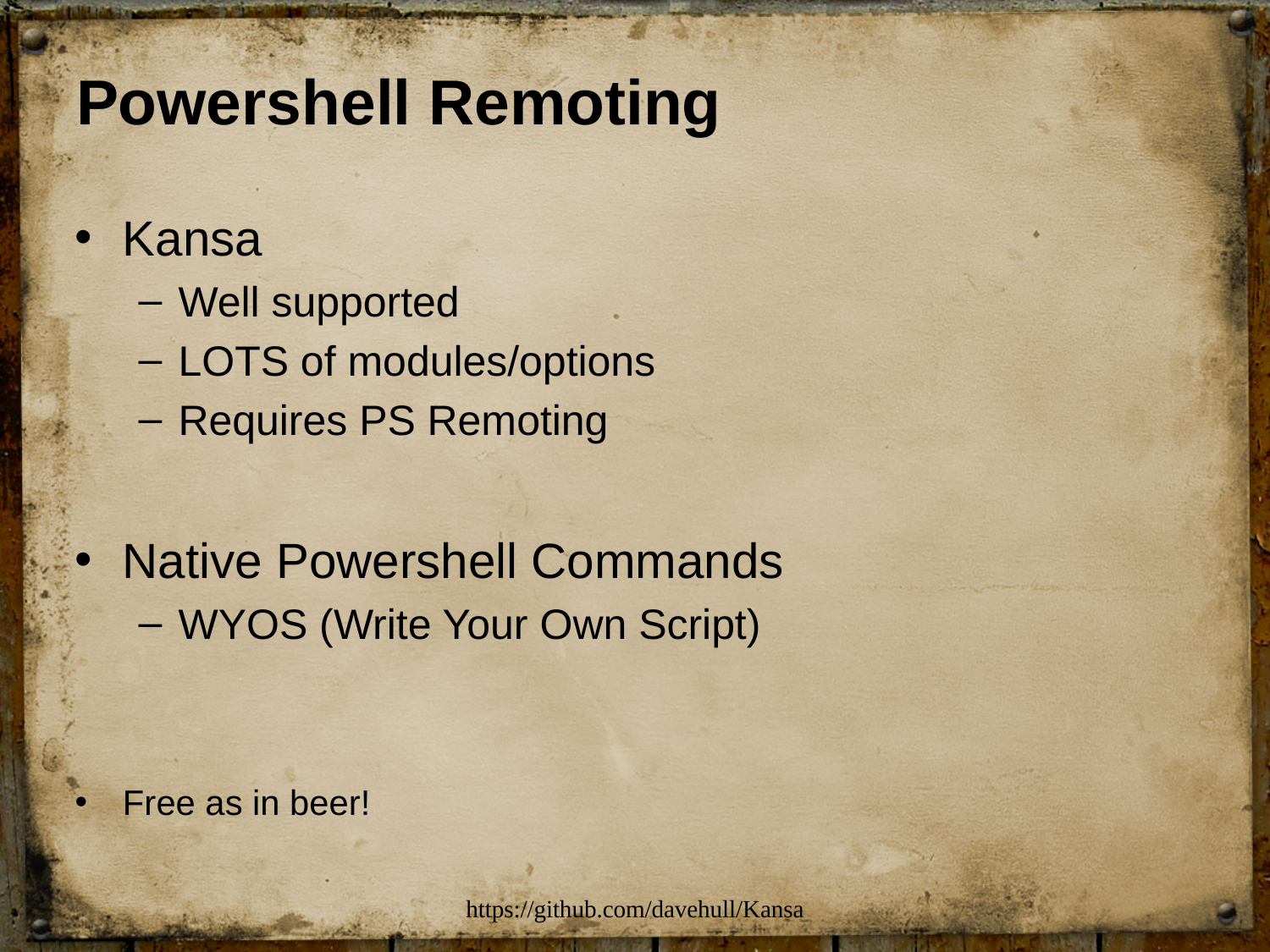

# Powershell Remoting
Kansa
Well supported
LOTS of modules/options
Requires PS Remoting

Native Powershell Commands
WYOS (Write Your Own Script)

Free as in beer!

https://github.com/davehull/Kansa